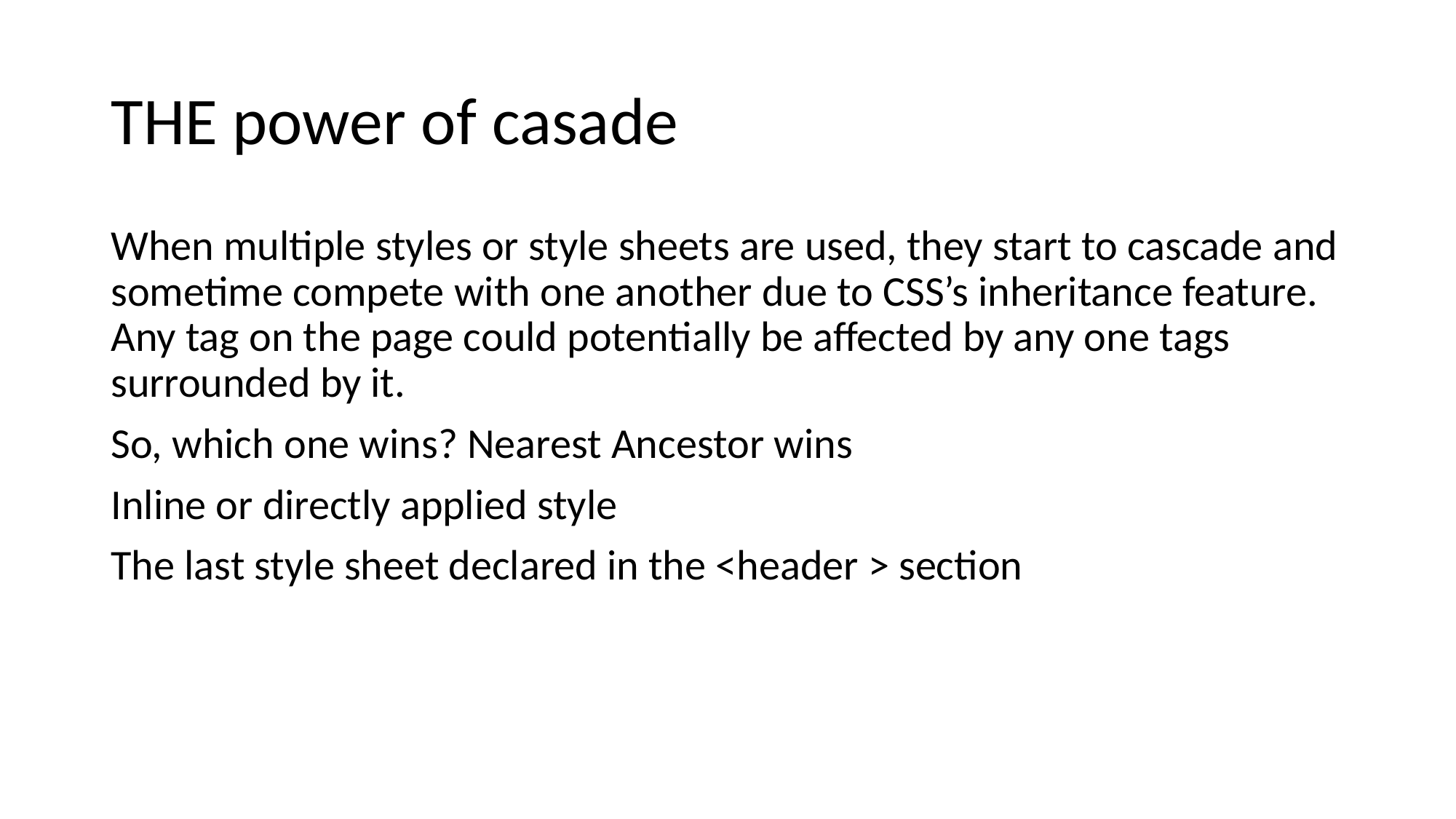

# THE power of casade
When multiple styles or style sheets are used, they start to cascade and sometime compete with one another due to CSS’s inheritance feature. Any tag on the page could potentially be affected by any one tags surrounded by it.
So, which one wins? Nearest Ancestor wins
Inline or directly applied style
The last style sheet declared in the <header > section